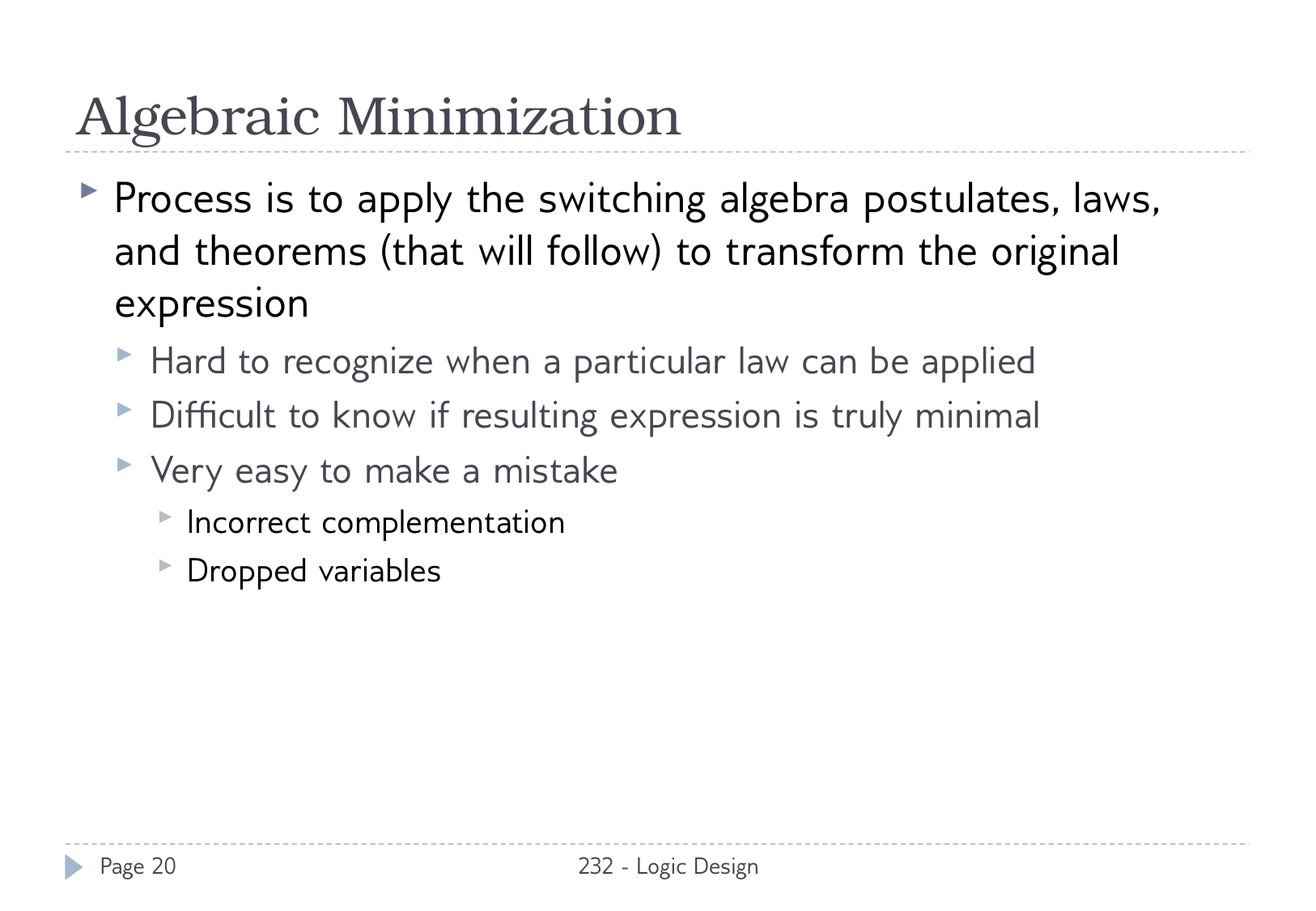

Algebraic Minimization
Process is to apply the switching algebra postulates, laws, and theorems (that will follow) to transform the original expression
Hard to recognize when a particular law can be applied
Difficult to know if resulting expression is truly minimal
Very easy to make a mistake
Incorrect complementation
Dropped variables
Page 20
232 - Logic Design